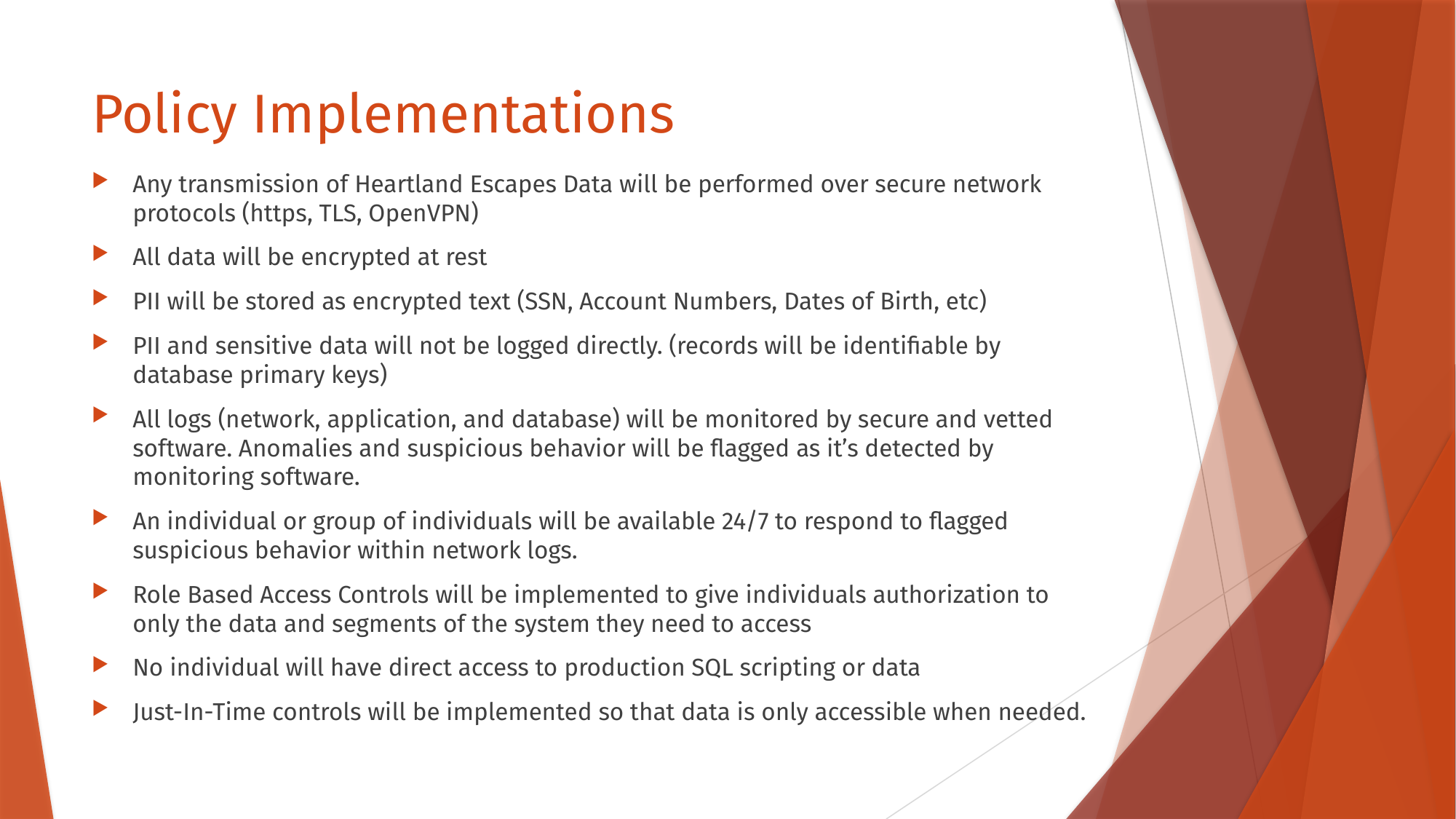

# Policy Implementations
Any transmission of Heartland Escapes Data will be performed over secure network protocols (https, TLS, OpenVPN)
All data will be encrypted at rest
PII will be stored as encrypted text (SSN, Account Numbers, Dates of Birth, etc)
PII and sensitive data will not be logged directly. (records will be identifiable by database primary keys)
All logs (network, application, and database) will be monitored by secure and vetted software. Anomalies and suspicious behavior will be flagged as it’s detected by monitoring software.
An individual or group of individuals will be available 24/7 to respond to flagged suspicious behavior within network logs.
Role Based Access Controls will be implemented to give individuals authorization to only the data and segments of the system they need to access
No individual will have direct access to production SQL scripting or data
Just-In-Time controls will be implemented so that data is only accessible when needed.